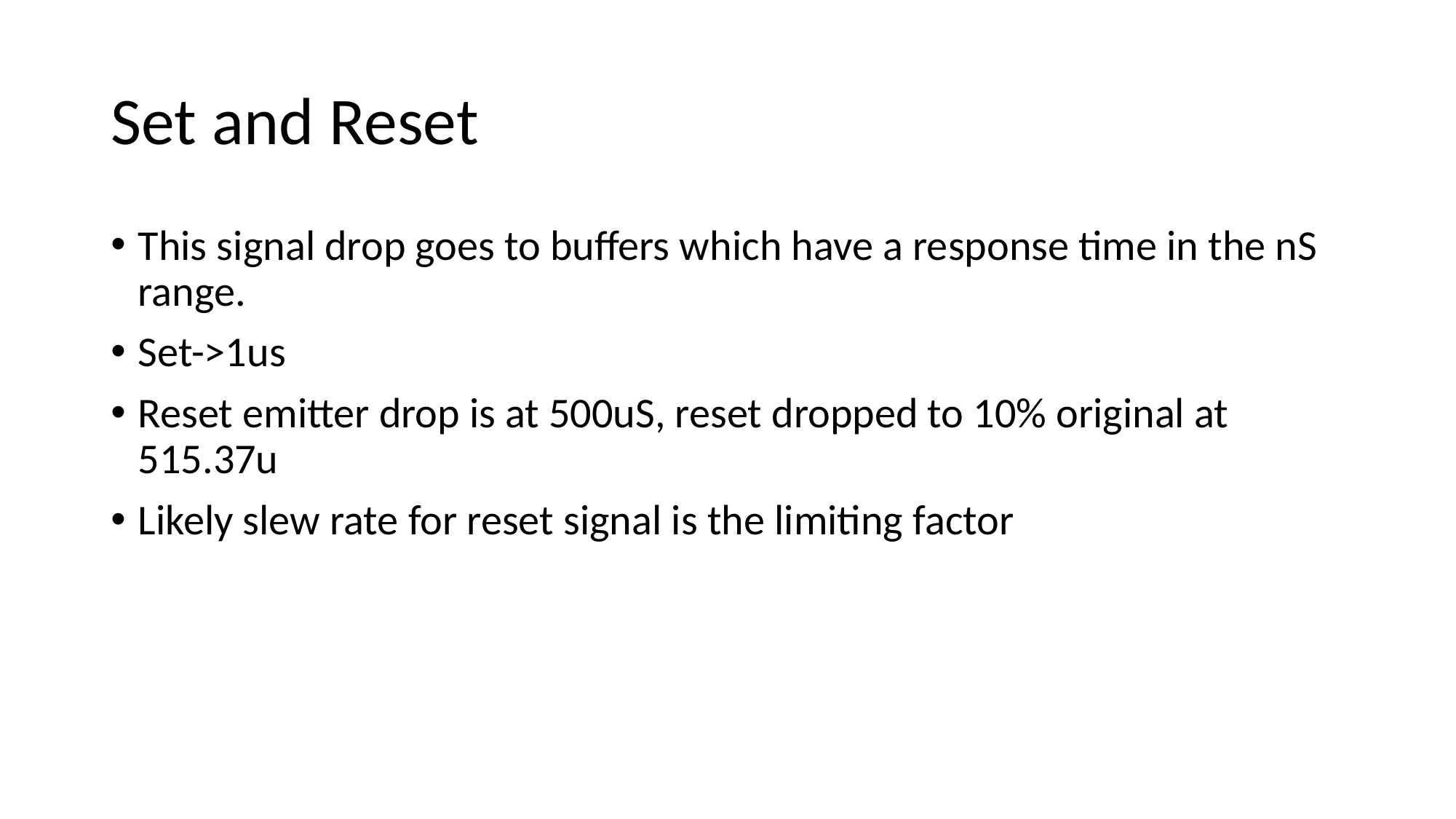

# Set and Reset
This signal drop goes to buffers which have a response time in the nS range.
Set->1us
Reset emitter drop is at 500uS, reset dropped to 10% original at 515.37u
Likely slew rate for reset signal is the limiting factor